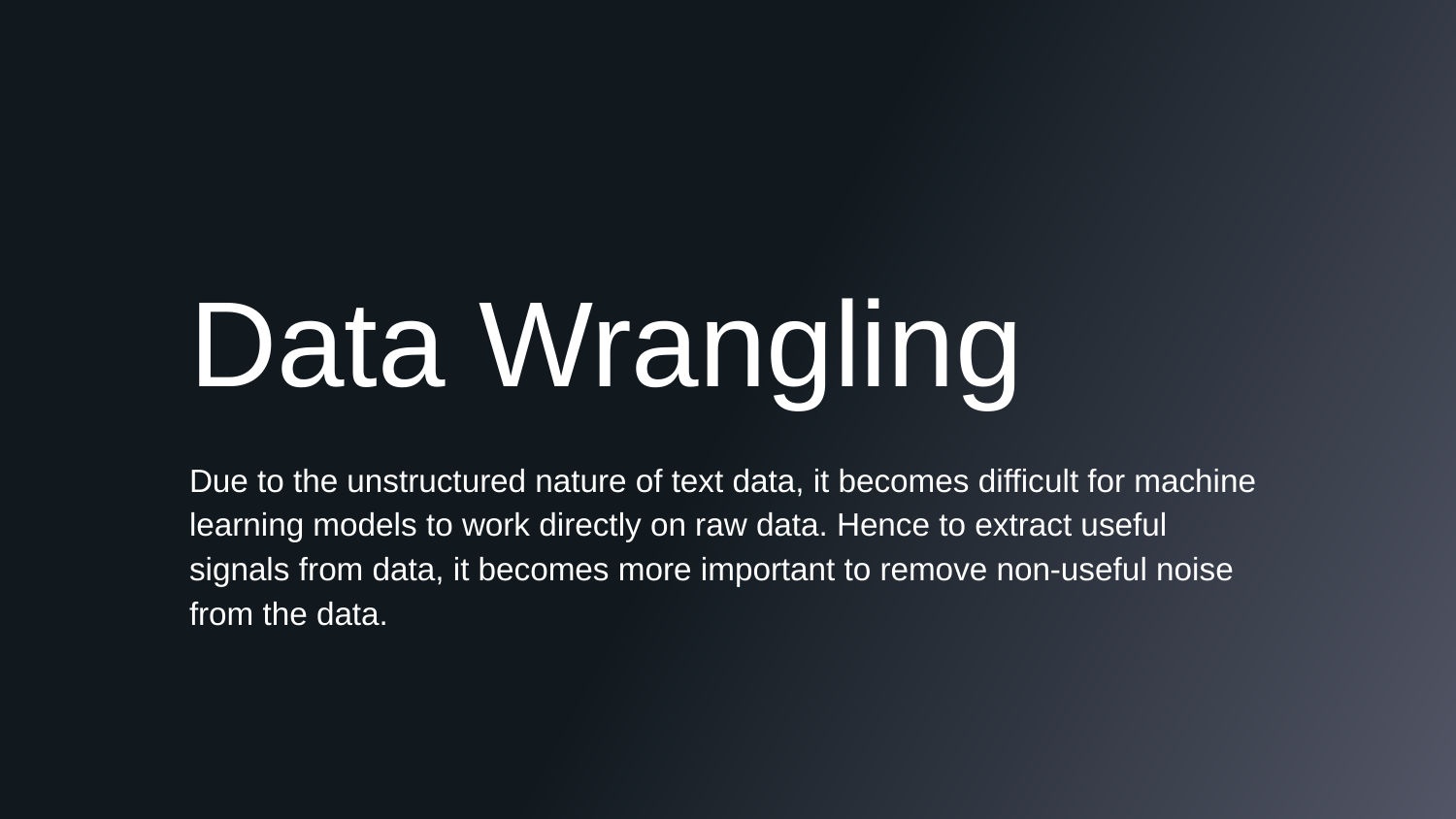

# Data Wrangling
Due to the unstructured nature of text data, it becomes difficult for machine learning models to work directly on raw data. Hence to extract useful signals from data, it becomes more important to remove non-useful noise from the data.